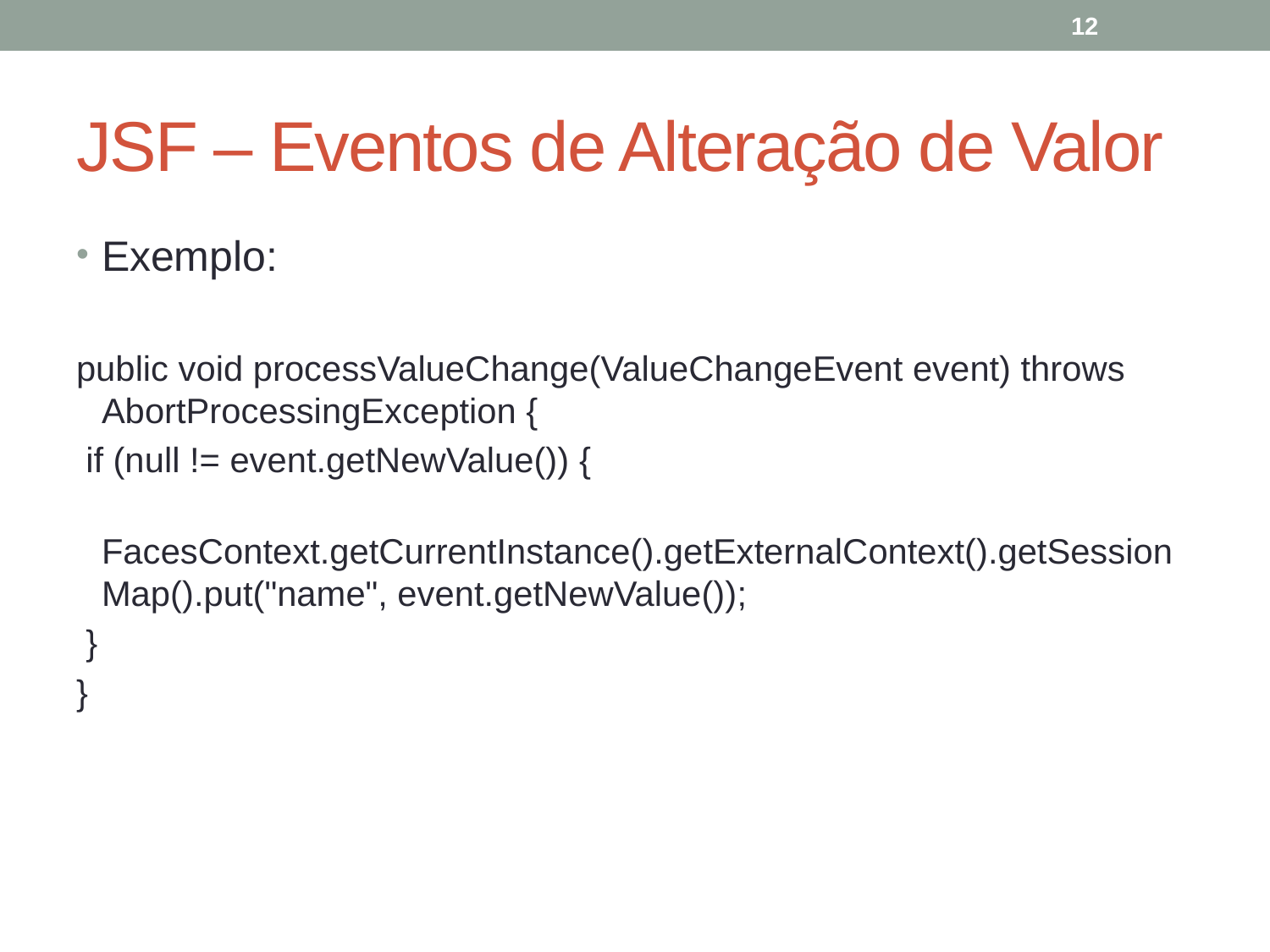

12
# JSF – Eventos de Alteração de Valor
Exemplo:

public void processValueChange(ValueChangeEvent event) throws AbortProcessingException {
 if (null != event.getNewValue()) {
 FacesContext.getCurrentInstance().getExternalContext().getSessionMap().put("name", event.getNewValue());
 }
}